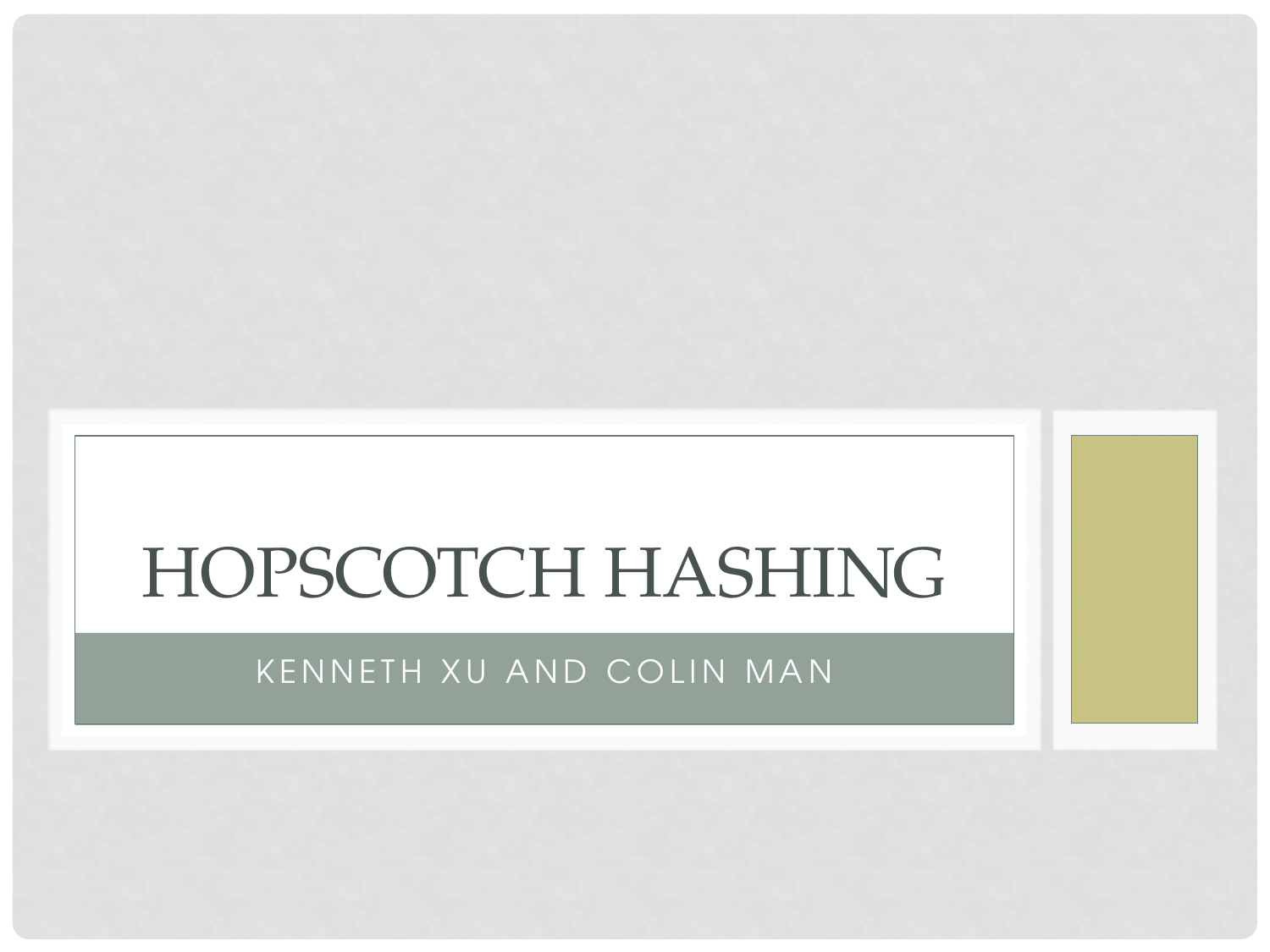

# Hopscotch Hashing
Kenneth Xu and Colin Man